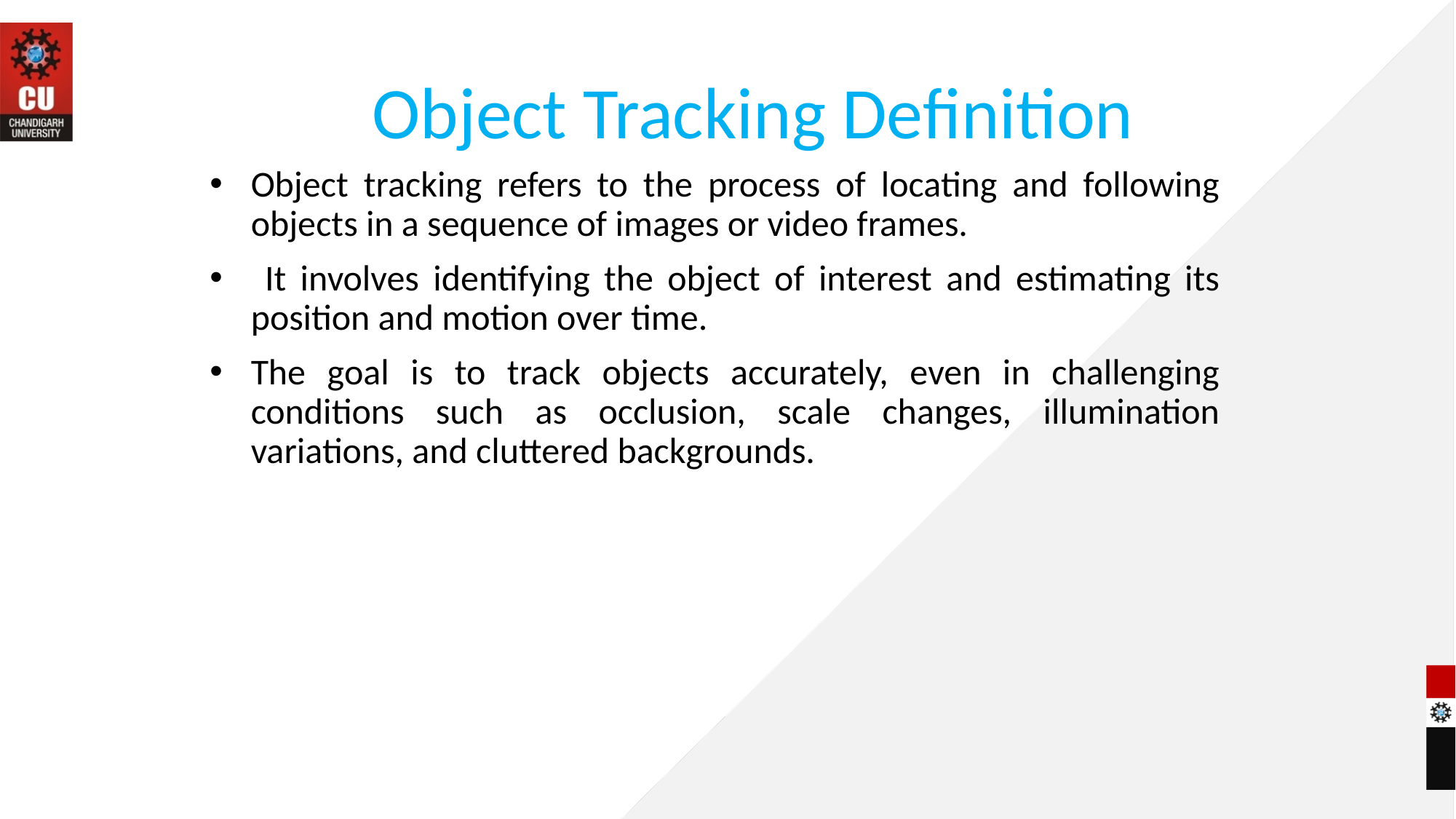

# Object Tracking Definition
Object tracking refers to the process of locating and following objects in a sequence of images or video frames.
 It involves identifying the object of interest and estimating its position and motion over time.
The goal is to track objects accurately, even in challenging conditions such as occlusion, scale changes, illumination variations, and cluttered backgrounds.